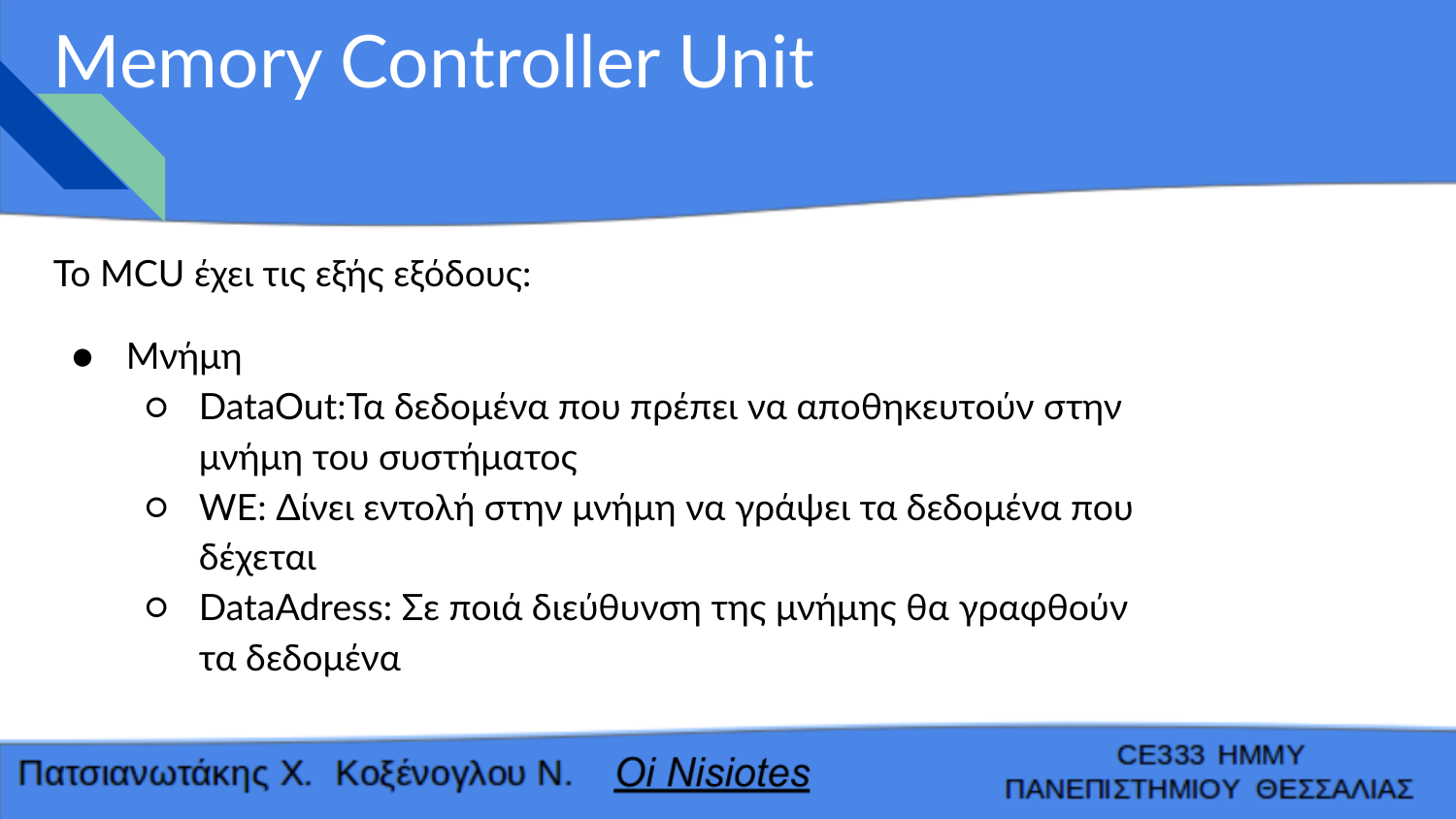

# Memory Controller Unit

Το MCU έχει τις εξής εξόδους:
Μνήμη
DataOut:Τα δεδομένα που πρέπει να αποθηκευτούν στην μνήμη του συστήματος
WE: Δίνει εντολή στην μνήμη να γράψει τα δεδομένα που δέχεται
DataAdress: Σε ποιά διεύθυνση της μνήμης θα γραφθούν τα δεδομένα